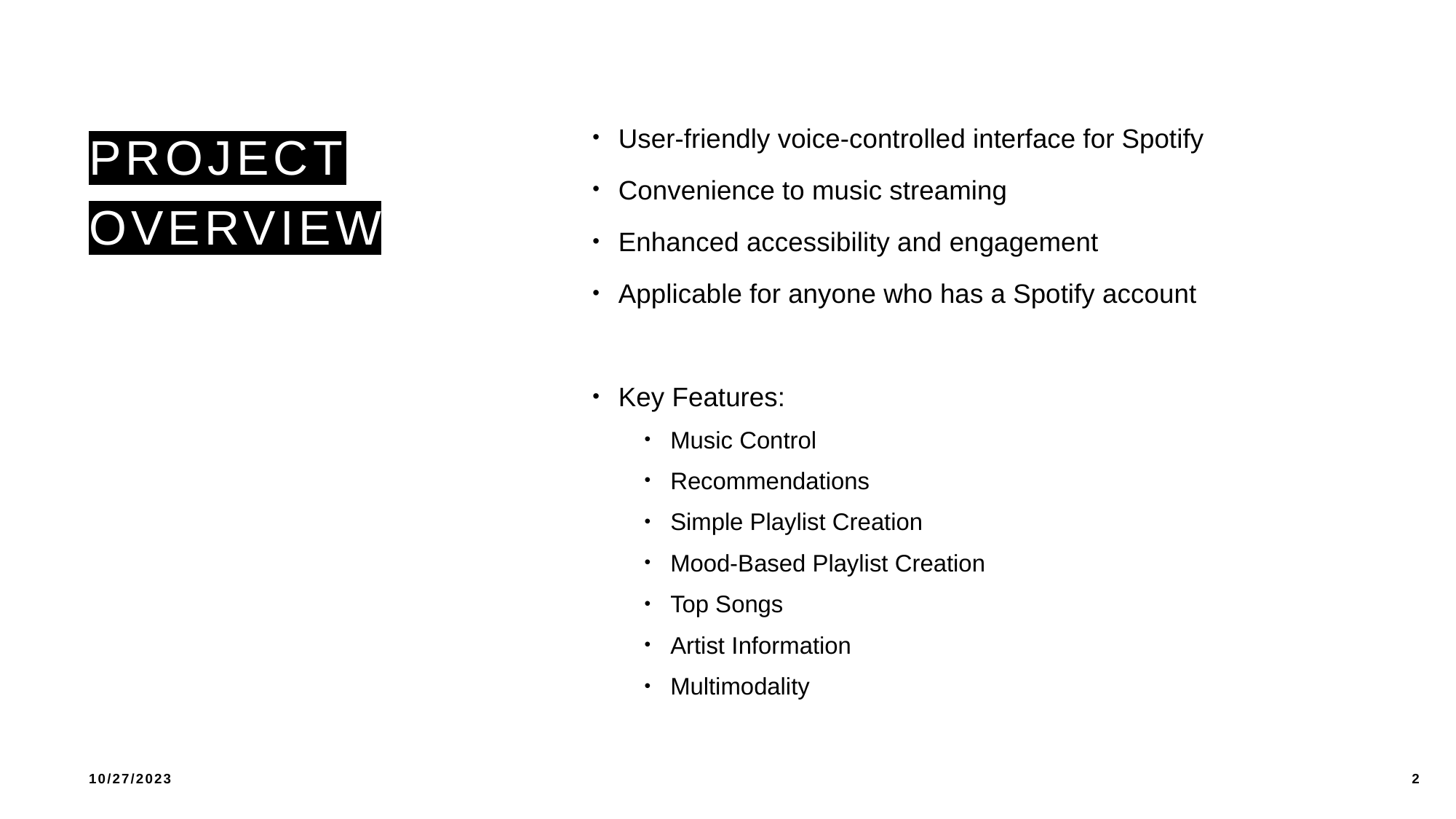

# Project Overview
User-friendly voice-controlled interface for Spotify
Convenience to music streaming
Enhanced accessibility and engagement
Applicable for anyone who has a Spotify account

Key Features:
Music Control
Recommendations
Simple Playlist Creation
Mood-Based Playlist Creation
Top Songs
Artist Information
Multimodality

10/27/2023
2